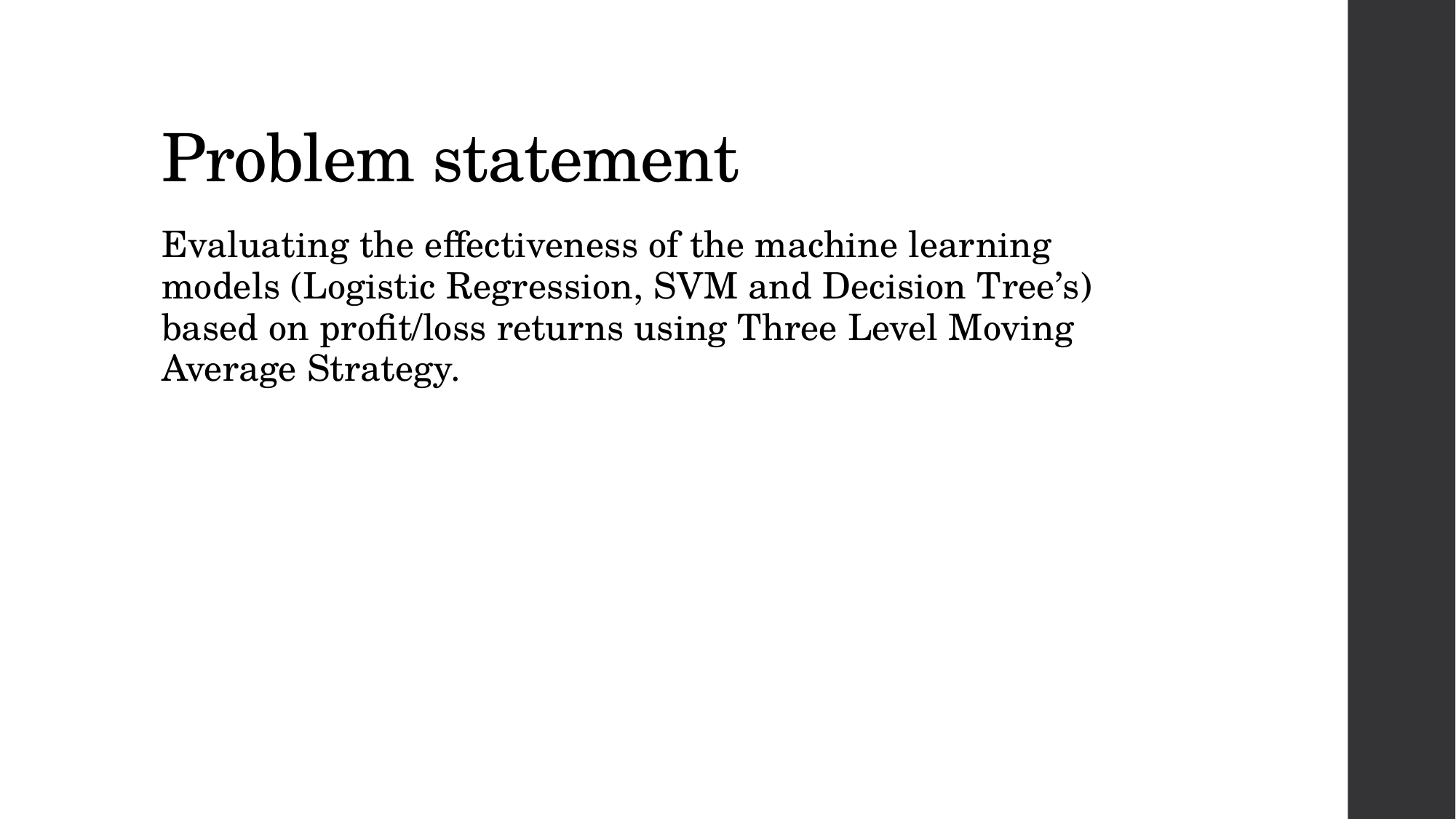

# Problem statement
Evaluating the effectiveness of the machine learning models (Logistic Regression, SVM and Decision Tree’s) based on profit/loss returns using Three Level Moving Average Strategy.